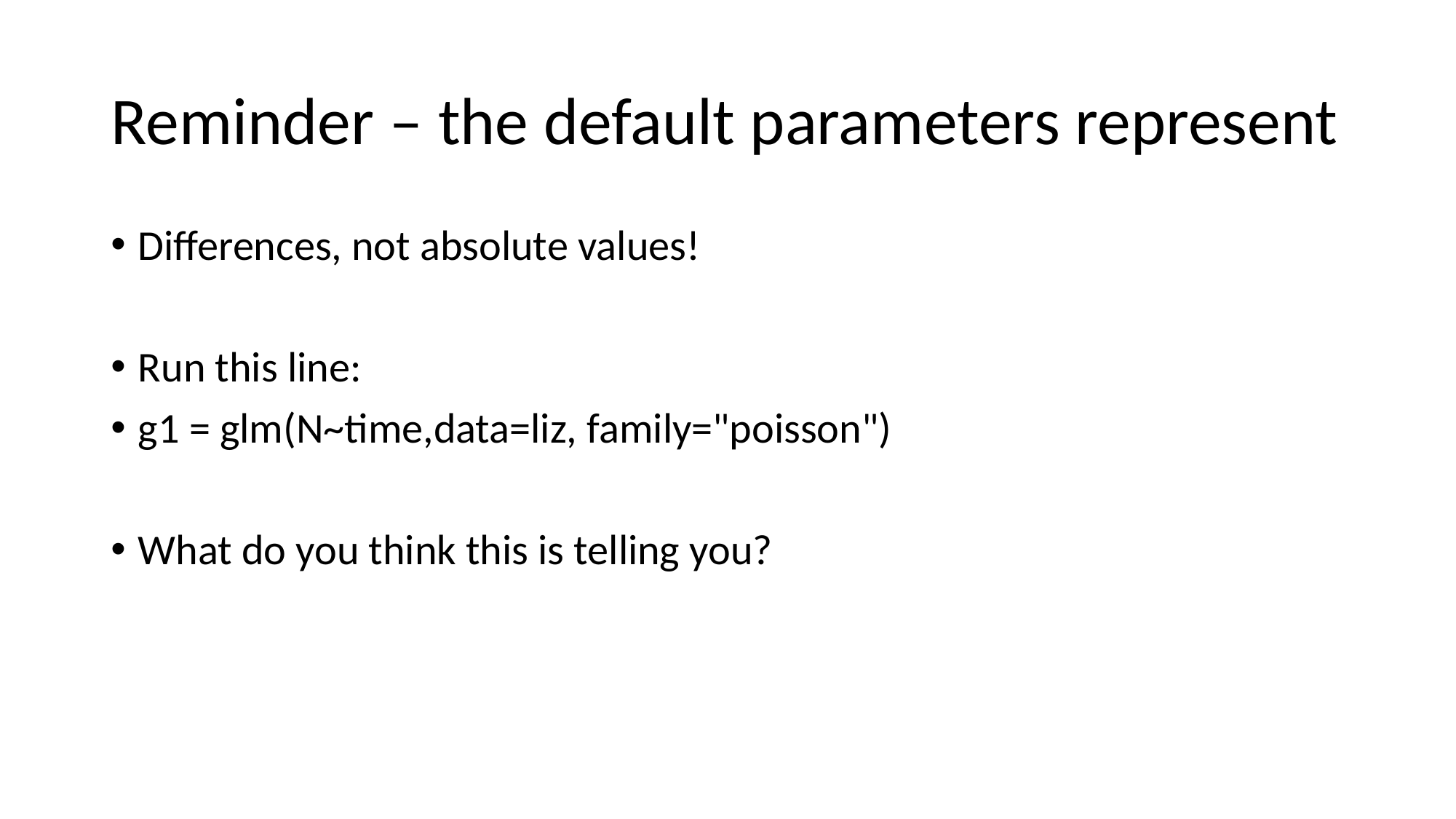

# Reminder – the default parameters represent
Differences, not absolute values!

Run this line:
g1 = glm(N~time,data=liz, family="poisson")

What do you think this is telling you?